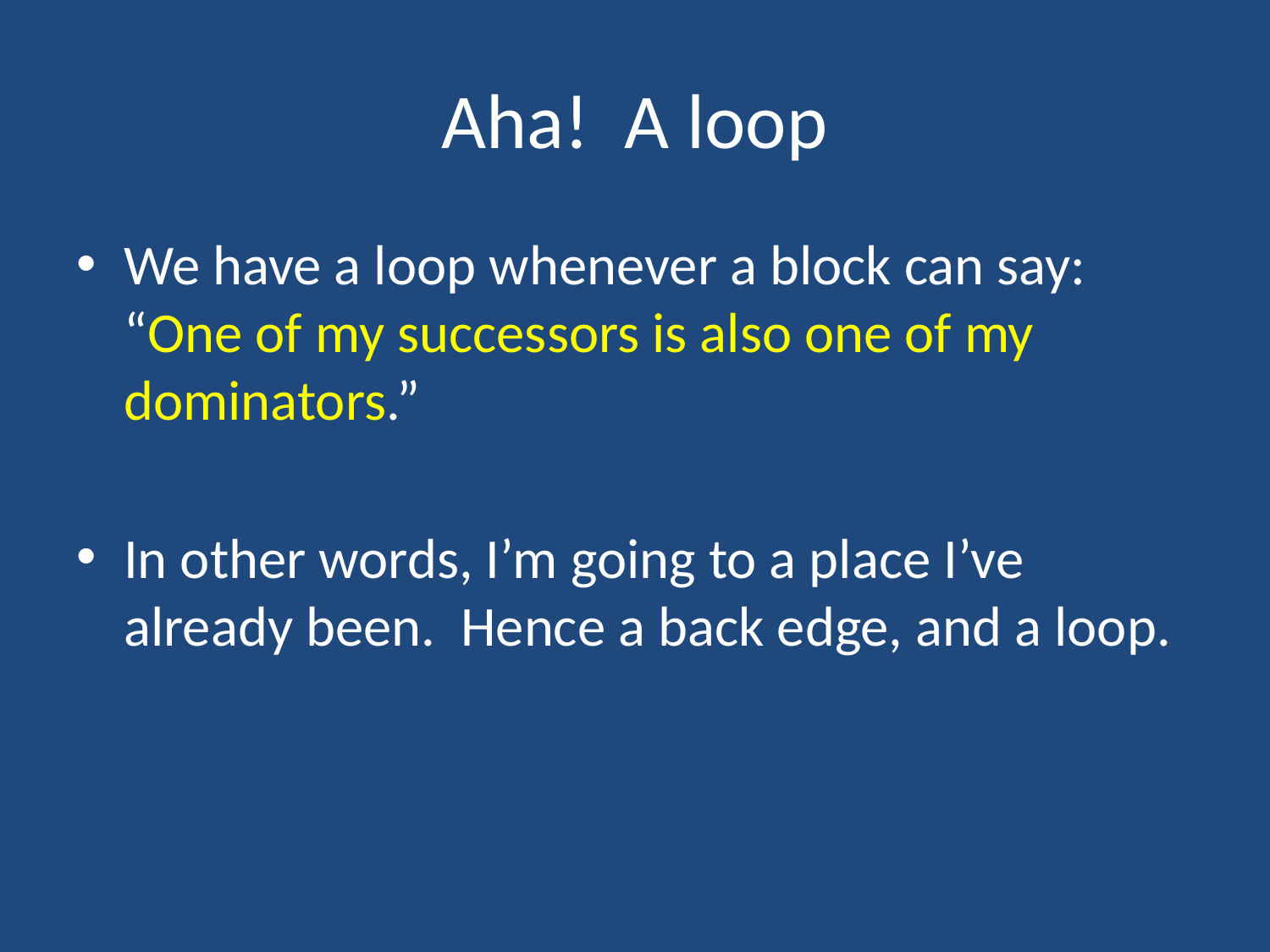

# Aha!  A loop
We have a loop whenever a block can say: “One of my successors is also one of my dominators.”

In other words, I’m going to a place I’ve already been.  Hence a back edge, and a loop.